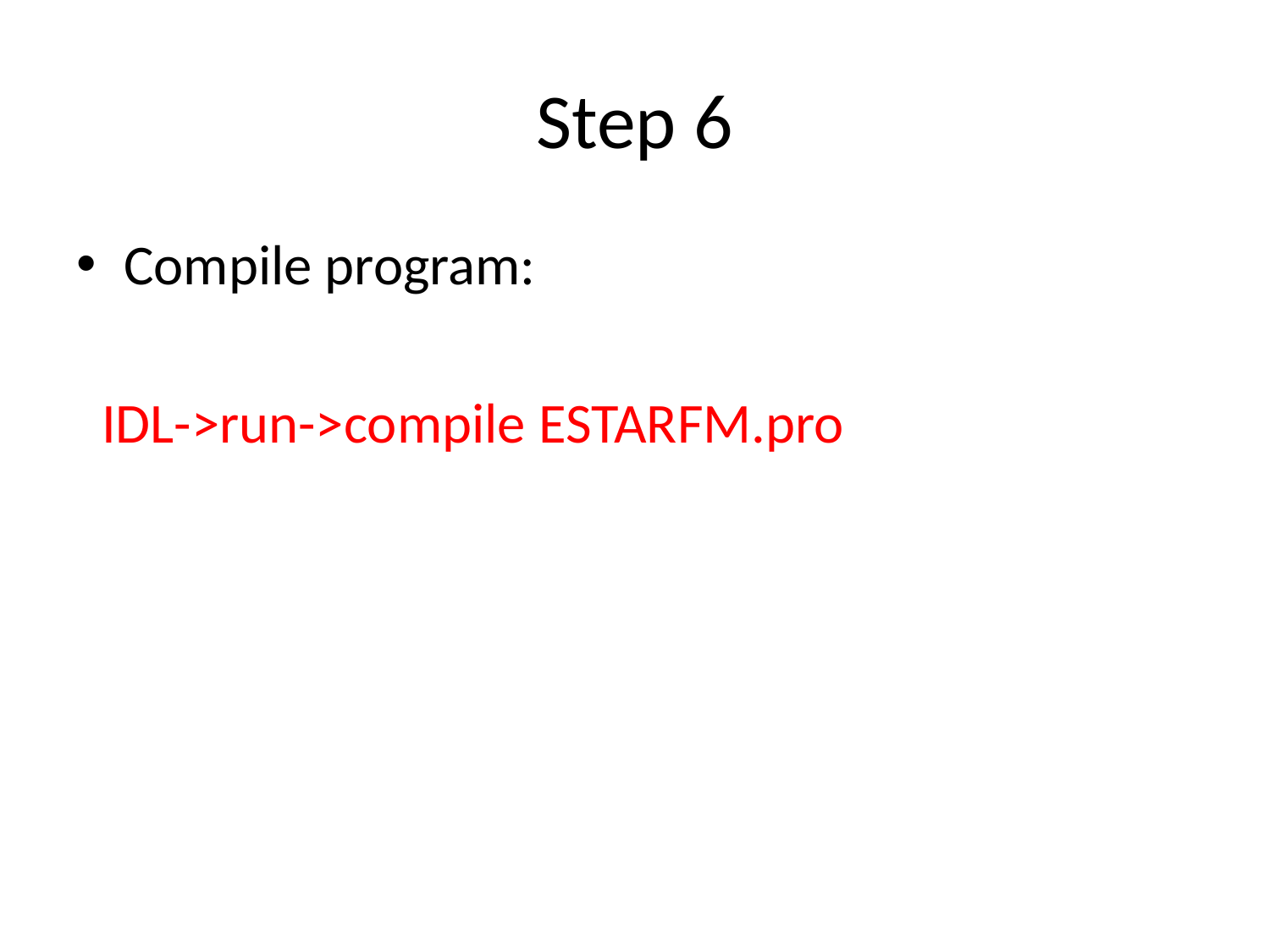

# Step 6
Compile program:

  IDL->run->compile ESTARFM.pro